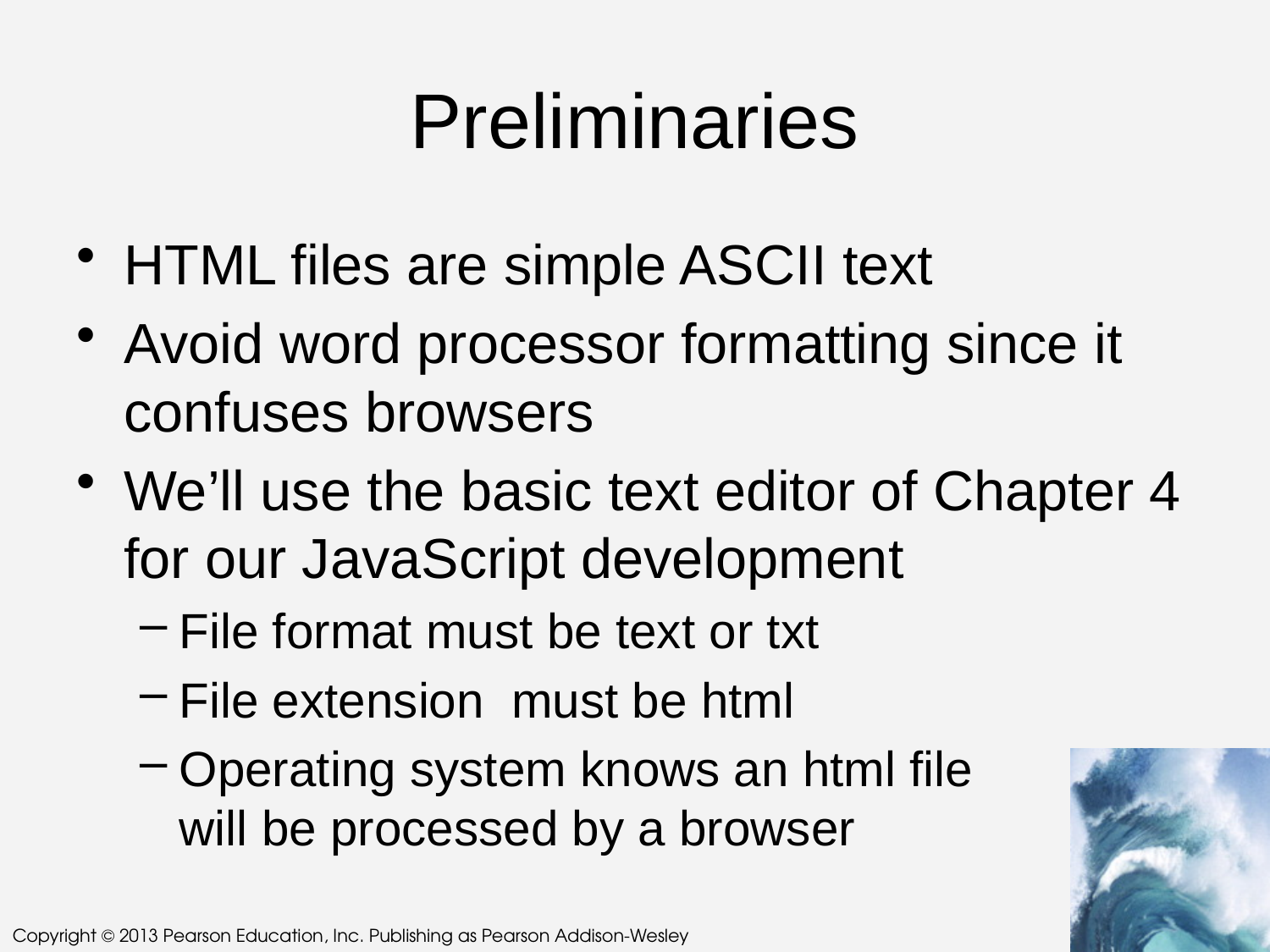

# Preliminaries
HTML files are simple ASCII text
Avoid word processor formatting since it confuses browsers
We’ll use the basic text editor of Chapter 4 for our JavaScript development
File format must be text or txt
File extension  must be html
Operating system knows an html file
will be processed by a browser